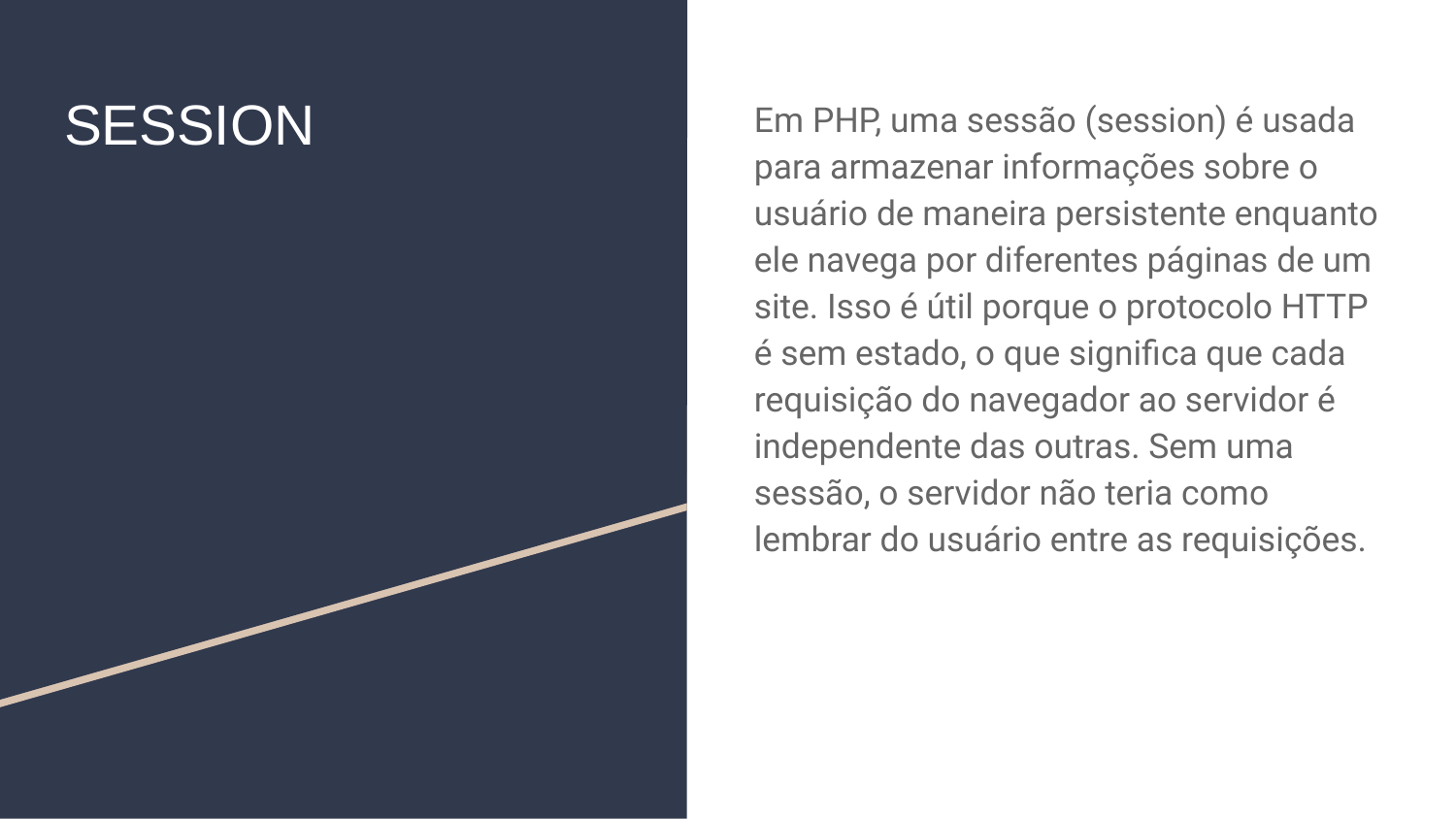

# SESSION
Em PHP, uma sessão (session) é usada para armazenar informações sobre o usuário de maneira persistente enquanto ele navega por diferentes páginas de um site. Isso é útil porque o protocolo HTTP é sem estado, o que significa que cada requisição do navegador ao servidor é independente das outras. Sem uma sessão, o servidor não teria como lembrar do usuário entre as requisições.